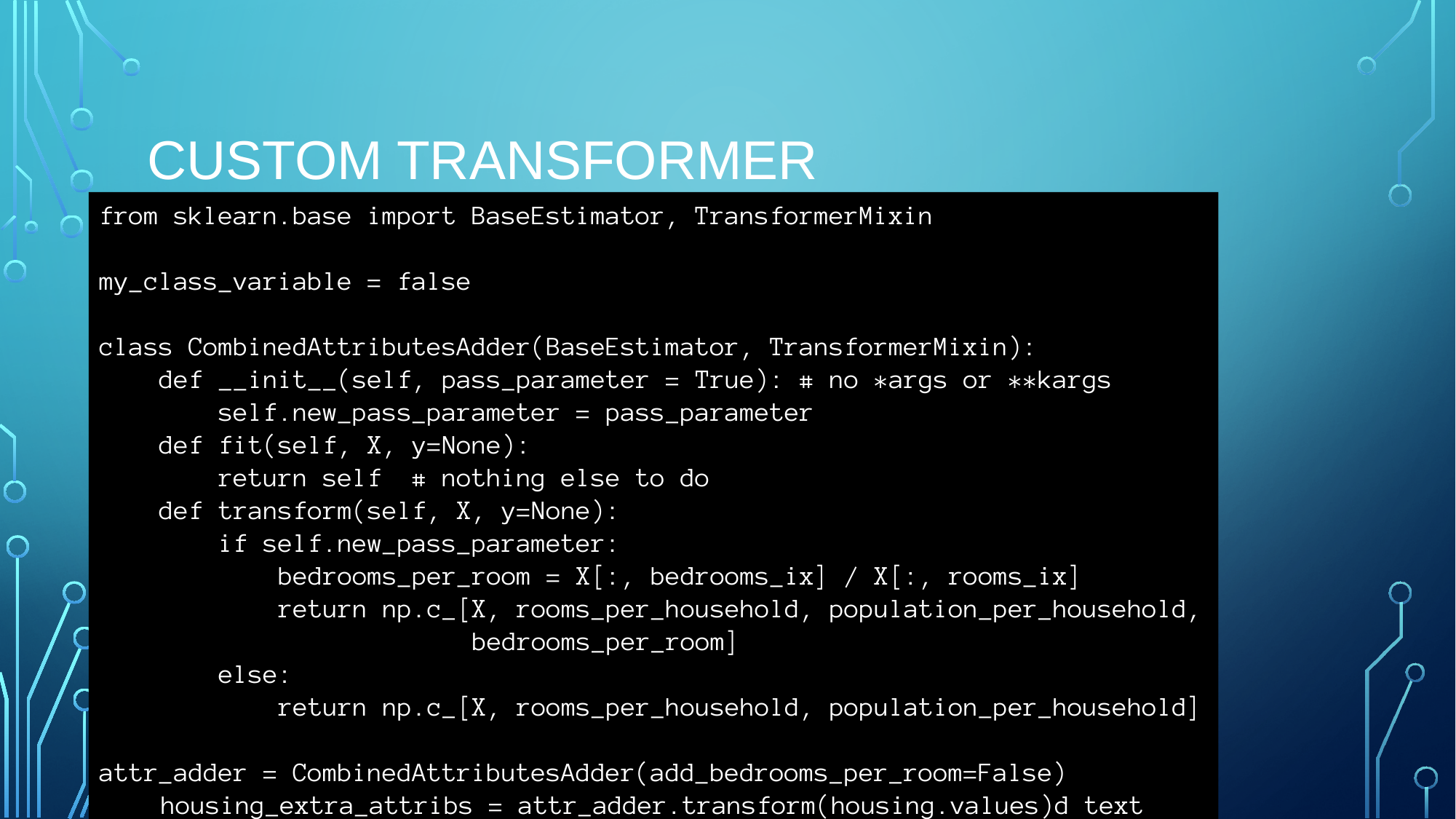

# Custom Transformer
from sklearn.base import BaseEstimator, TransformerMixin

my_class_variable = false

class CombinedAttributesAdder(BaseEstimator, TransformerMixin):
    def __init__(self, pass_parameter = True): # no *args or **kargs
        self.new_pass_parameter = pass_parameter
    def fit(self, X, y=None):
        return self  # nothing else to do
    def transform(self, X, y=None):
        if self.new_pass_parameter:
            bedrooms_per_room = X[:, bedrooms_ix] / X[:, rooms_ix]
            return np.c_[X, rooms_per_household, population_per_household,
                         bedrooms_per_room]
        else:
            return np.c_[X, rooms_per_household, population_per_household]

attr_adder = CombinedAttributesAdder(add_bedrooms_per_room=False)
housing_extra_attribs = attr_adder.transform(housing.values)d text